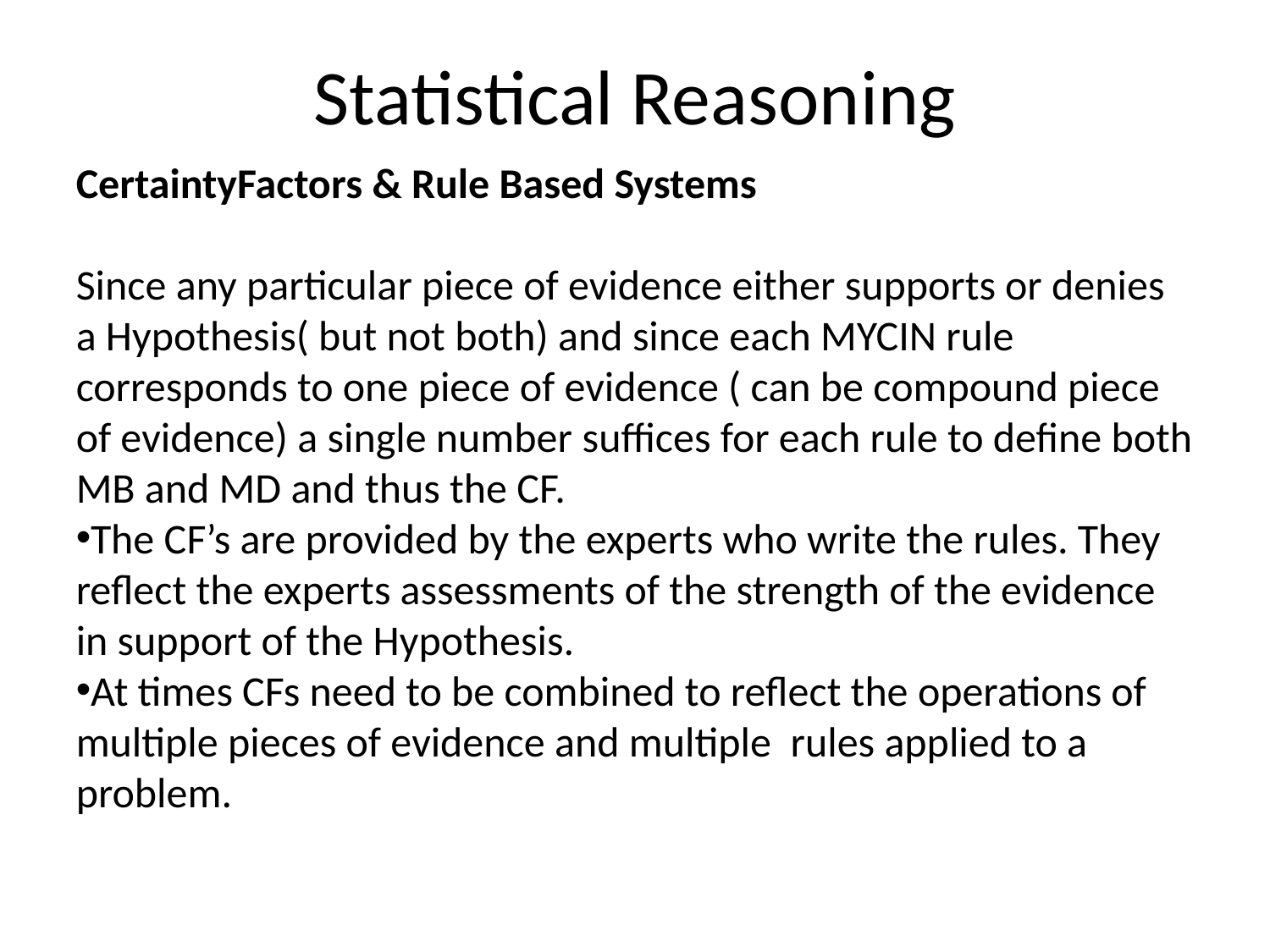

Statistical Reasoning
CertaintyFactors & Rule Based Systems

Since any particular piece of evidence either supports or denies a Hypothesis( but not both) and since each MYCIN rule corresponds to one piece of evidence ( can be compound piece of evidence) a single number suffices for each rule to define both MB and MD and thus the CF.
The CF’s are provided by the experts who write the rules. They reflect the experts assessments of the strength of the evidence in support of the Hypothesis.
At times CFs need to be combined to reflect the operations of multiple pieces of evidence and multiple  rules applied to a problem.